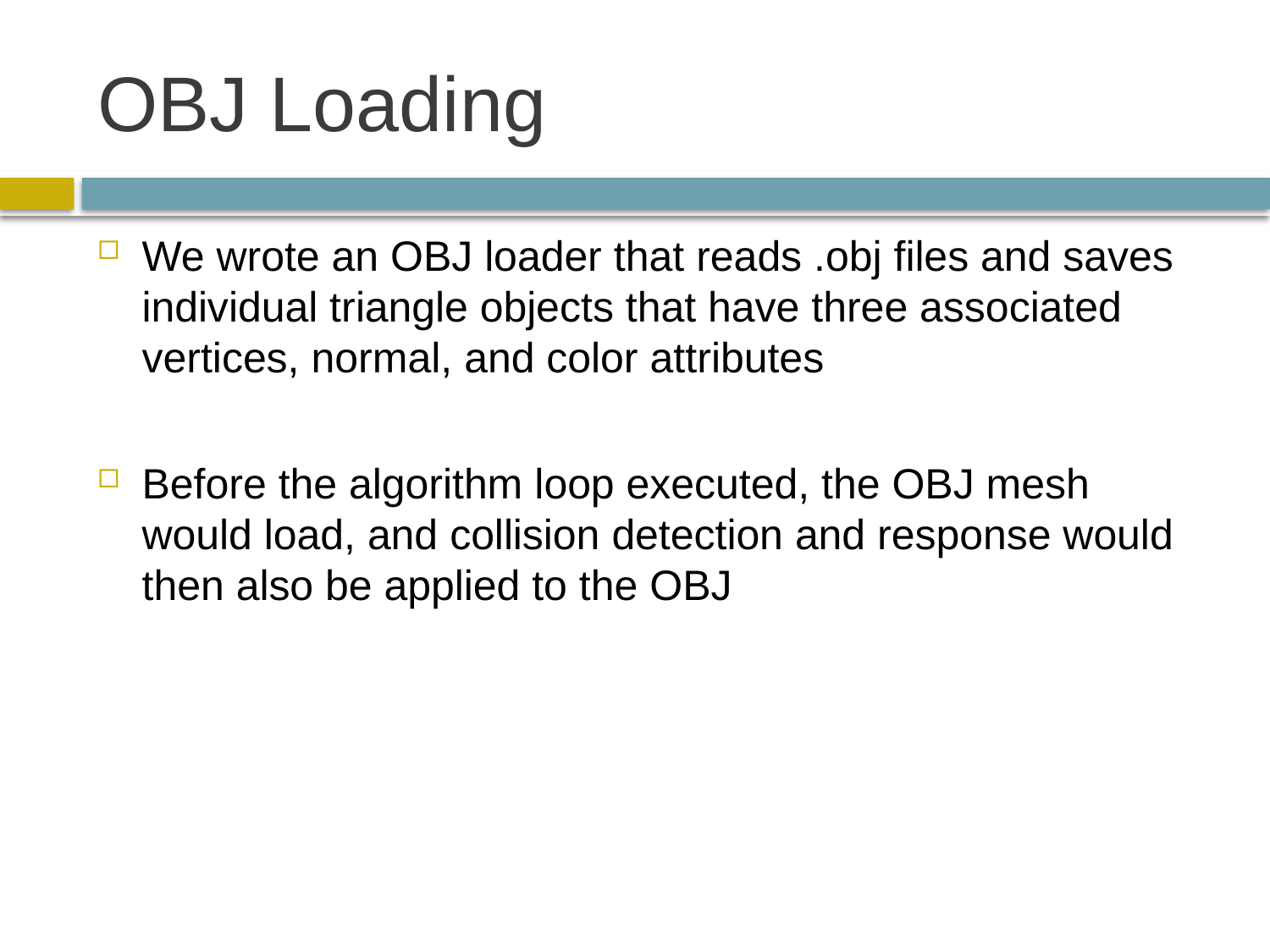

# OBJ Loading
We wrote an OBJ loader that reads .obj files and saves individual triangle objects that have three associated vertices, normal, and color attributes

Before the algorithm loop executed, the OBJ mesh would load, and collision detection and response would then also be applied to the OBJ